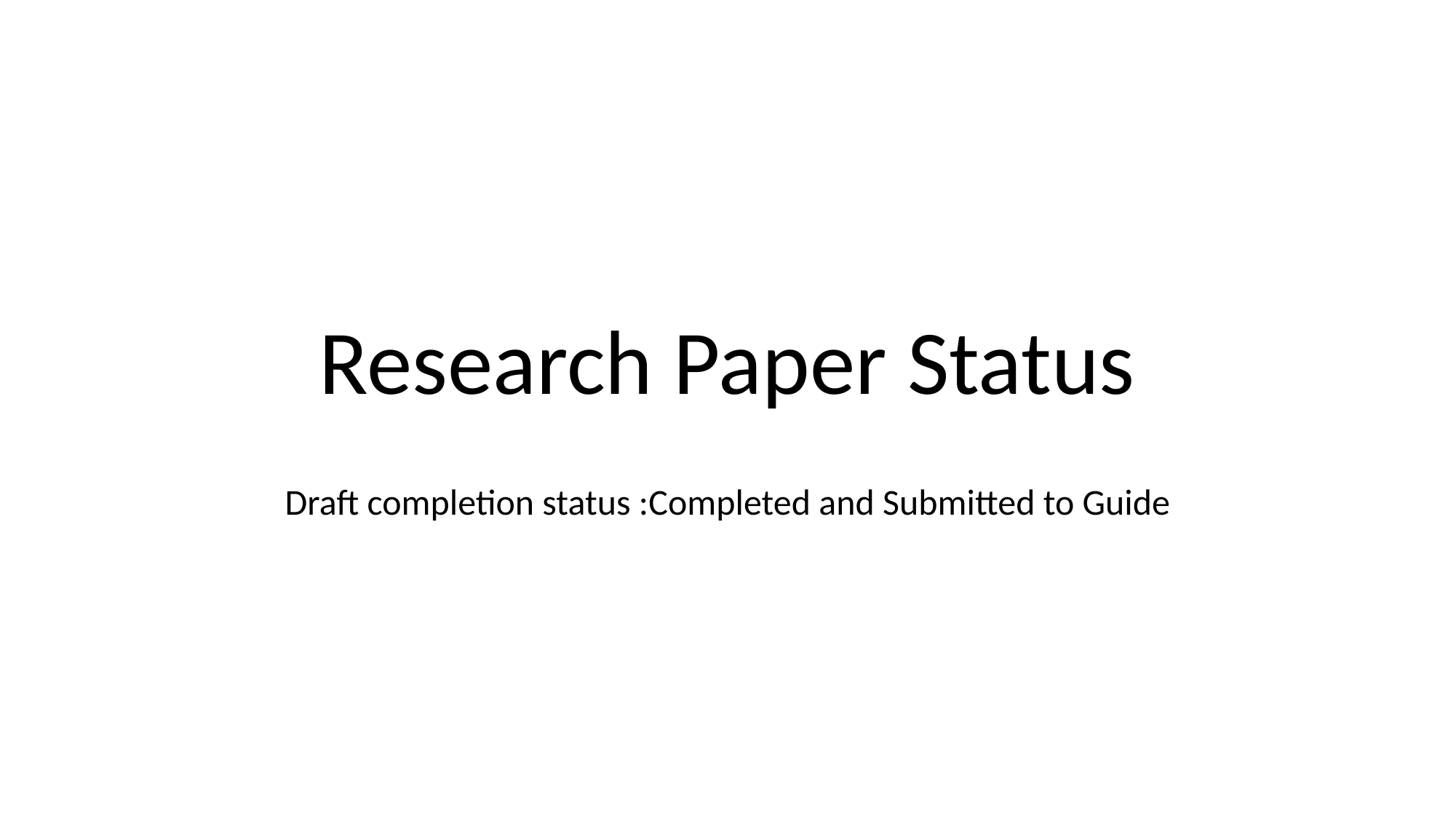

# Research Paper Status
Draft completion status :Completed and Submitted to Guide